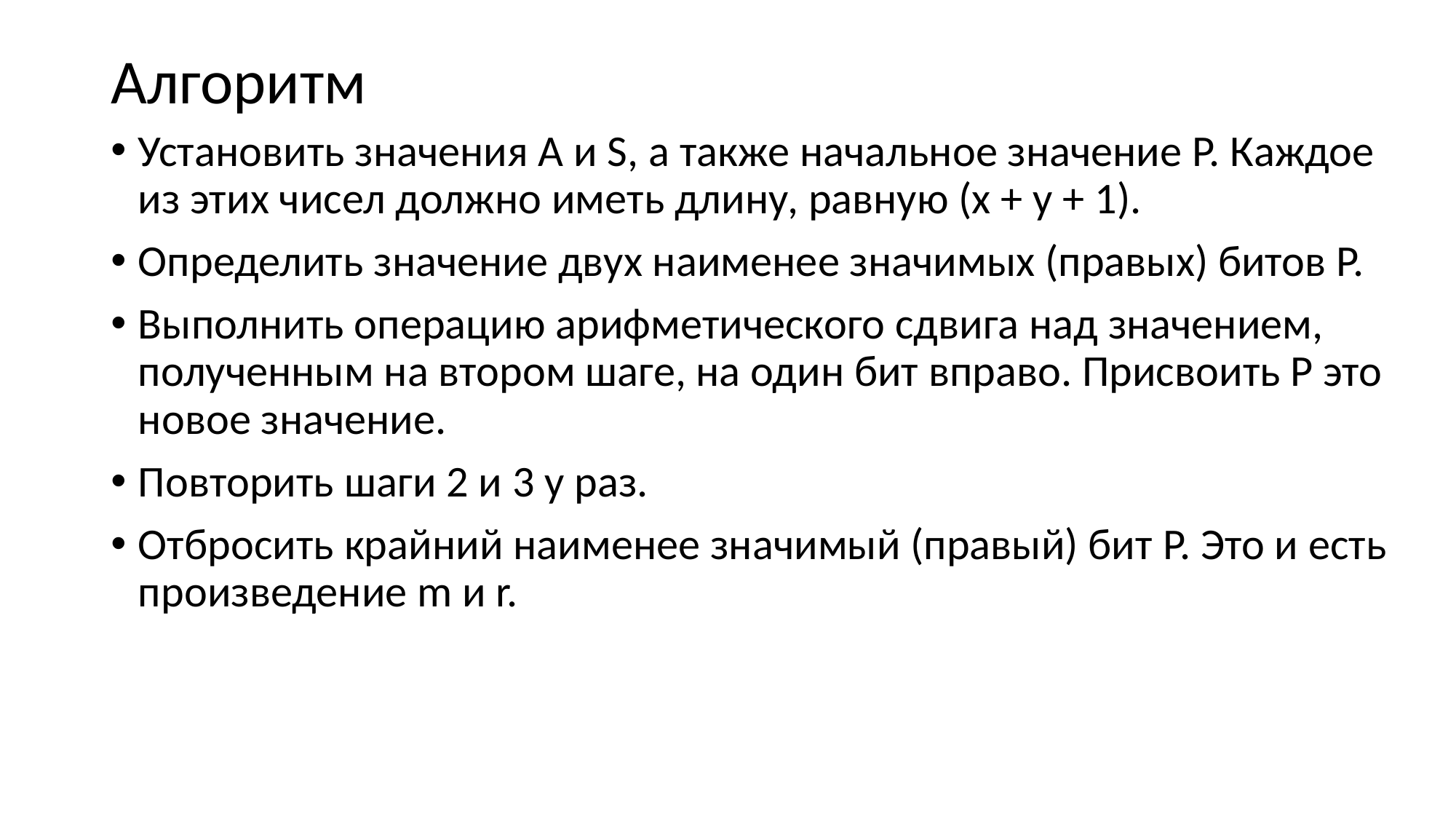

# Алгоритм
Установить значения A и S, а также начальное значение P. Каждое из этих чисел должно иметь длину, равную (x + y + 1).
Определить значение двух наименее значимых (правых) битов P.
Выполнить операцию арифметического сдвига над значением, полученным на втором шаге, на один бит вправо. Присвоить P это новое значение.
Повторить шаги 2 и 3 y раз.
Отбросить крайний наименее значимый (правый) бит P. Это и есть произведение m и r.